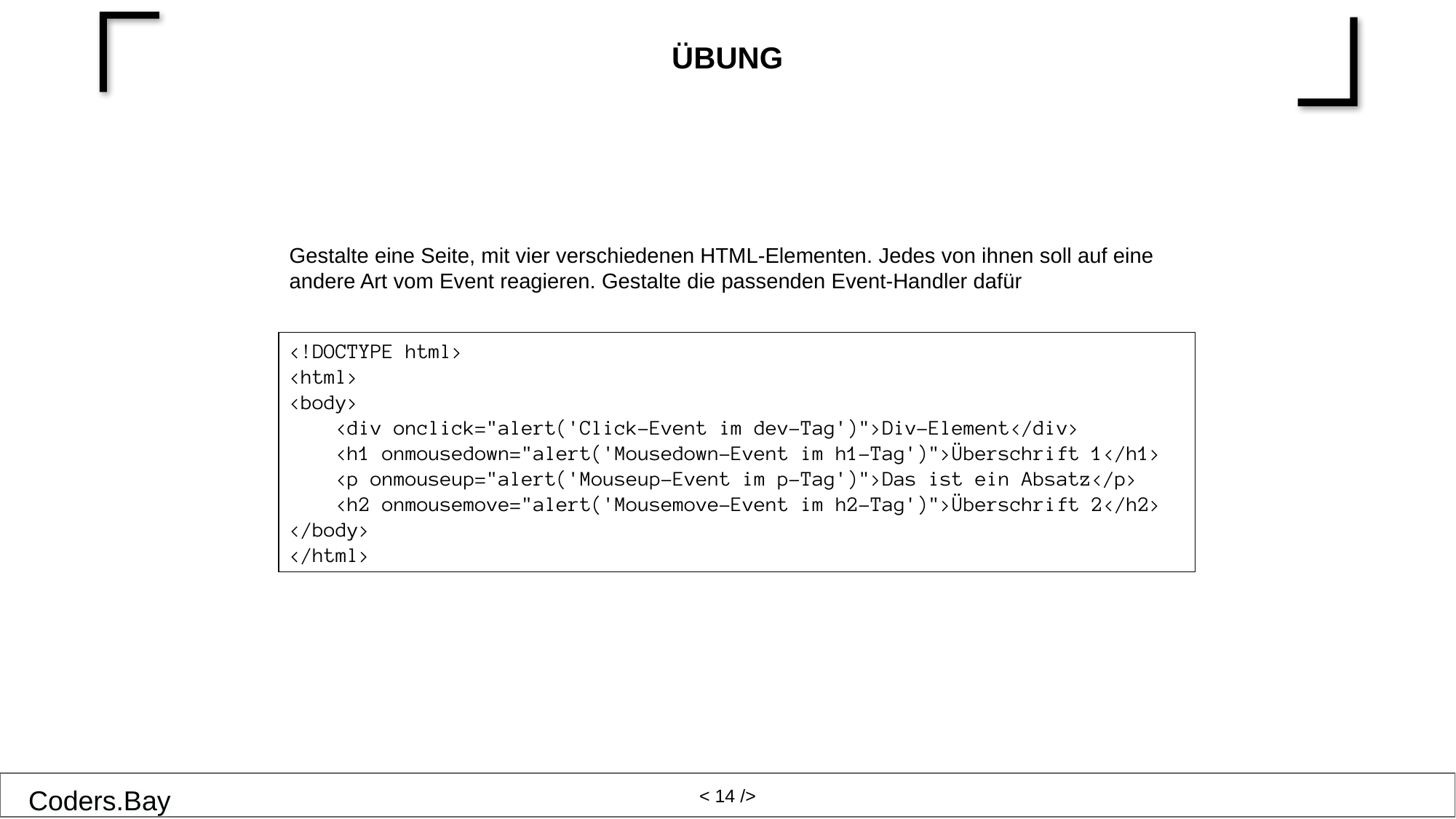

# Übung
Gestalte eine Seite, mit vier verschiedenen HTML-Elementen. Jedes von ihnen soll auf eine andere Art vom Event reagieren. Gestalte die passenden Event-Handler dafür
<!DOCTYPE html>
<html>
<body>
    <div onclick="alert('Click-Event im dev-Tag')">Div-Element</div>
    <h1 onmousedown="alert('Mousedown-Event im h1-Tag')">Überschrift 1</h1>
    <p onmouseup="alert('Mouseup-Event im p-Tag')">Das ist ein Absatz</p>
    <h2 onmousemove="alert('Mousemove-Event im h2-Tag')">Überschrift 2</h2>
</body>
</html>